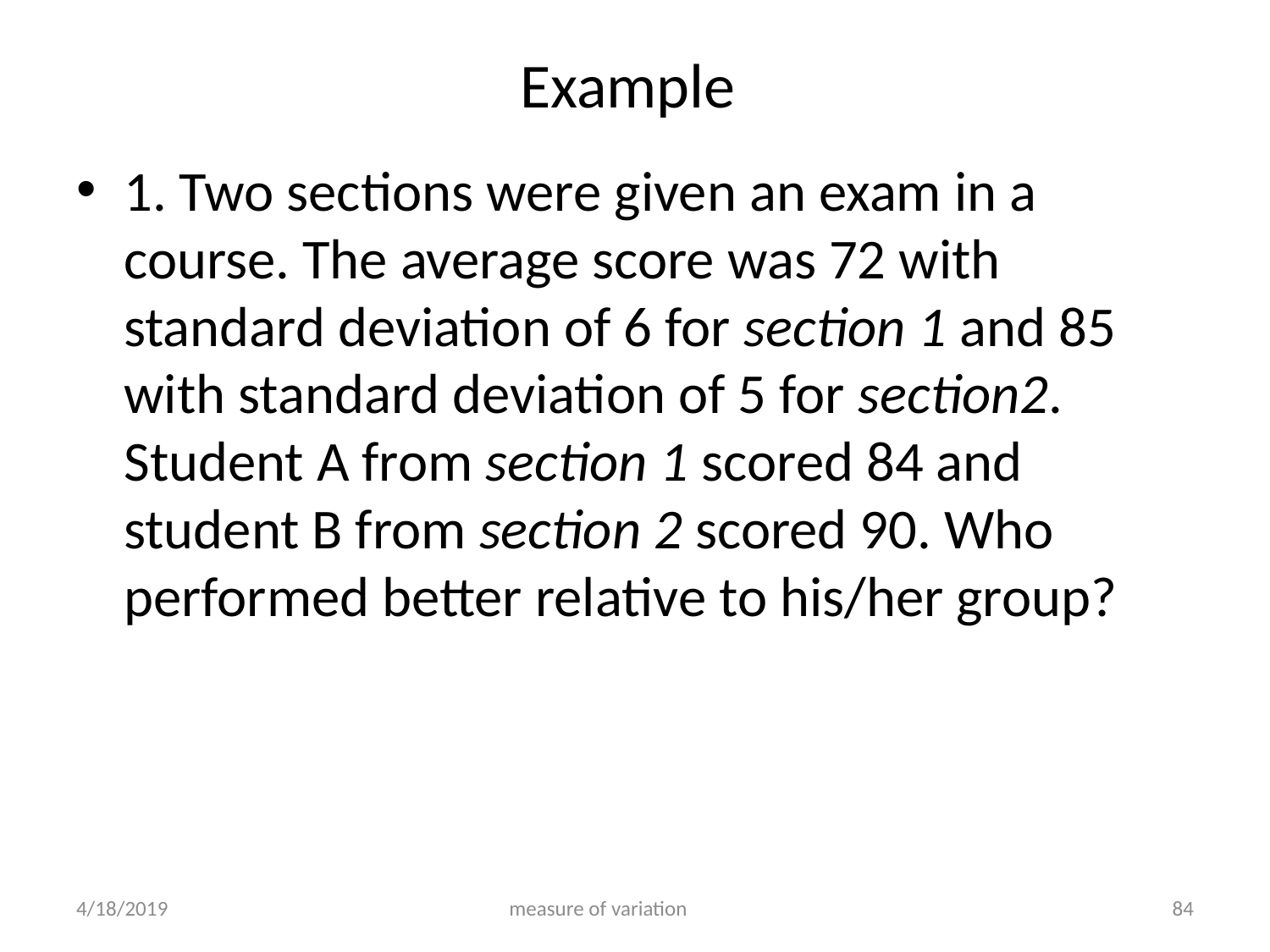

# Example
1. Two sections were given an exam in a course. The average score was 72 with standard deviation of 6 for section 1 and 85 with standard deviation of 5 for section2. Student A from section 1 scored 84 and student B from section 2 scored 90. Who performed better relative to his/her group?

4/18/2019
measure of variation
84